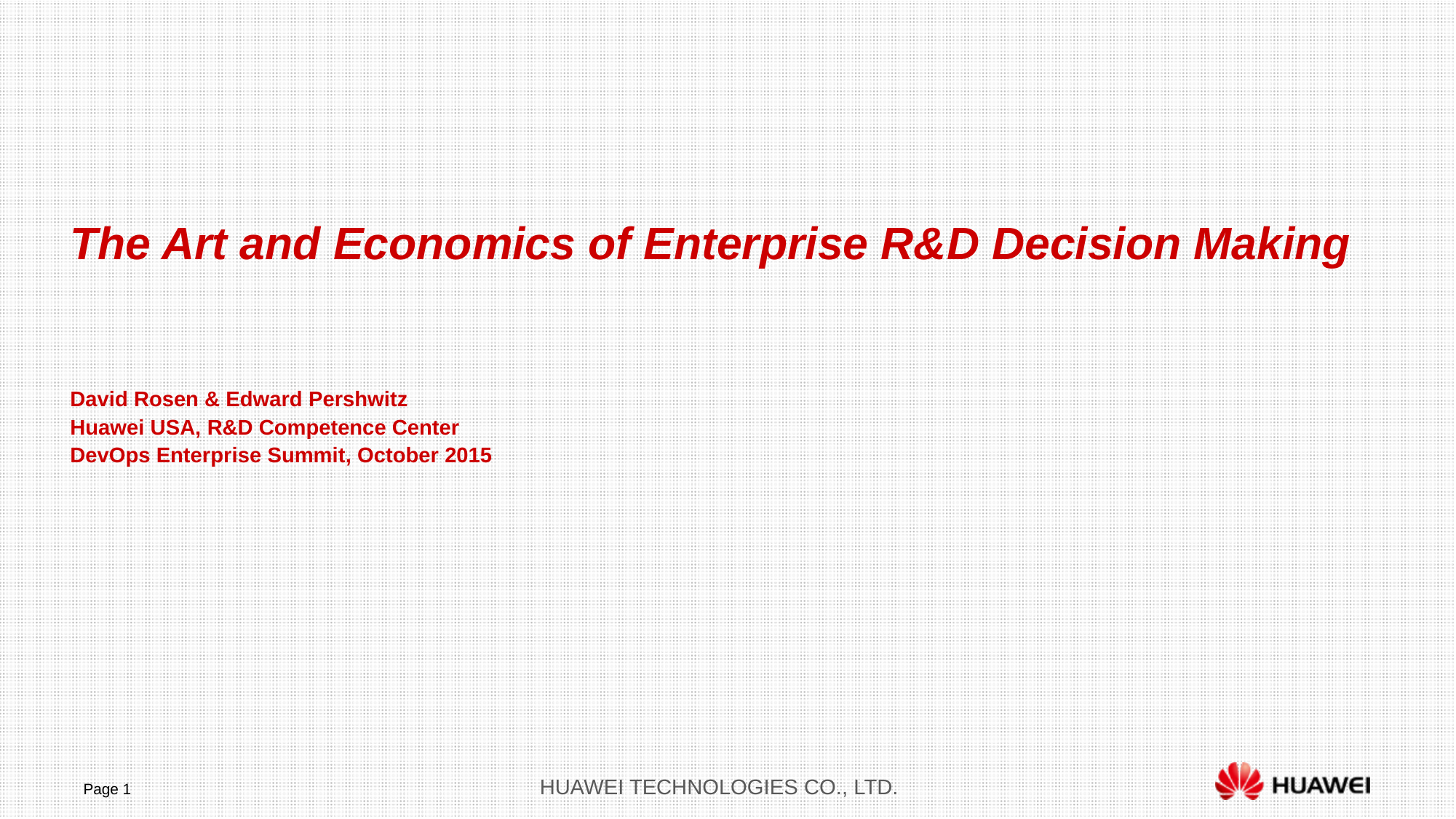

# The Art and Economics of Enterprise R&D Decision Making
David Rosen & Edward Pershwitz
Huawei USA, R&D Competence Center
DevOps Enterprise Summit, October 2015